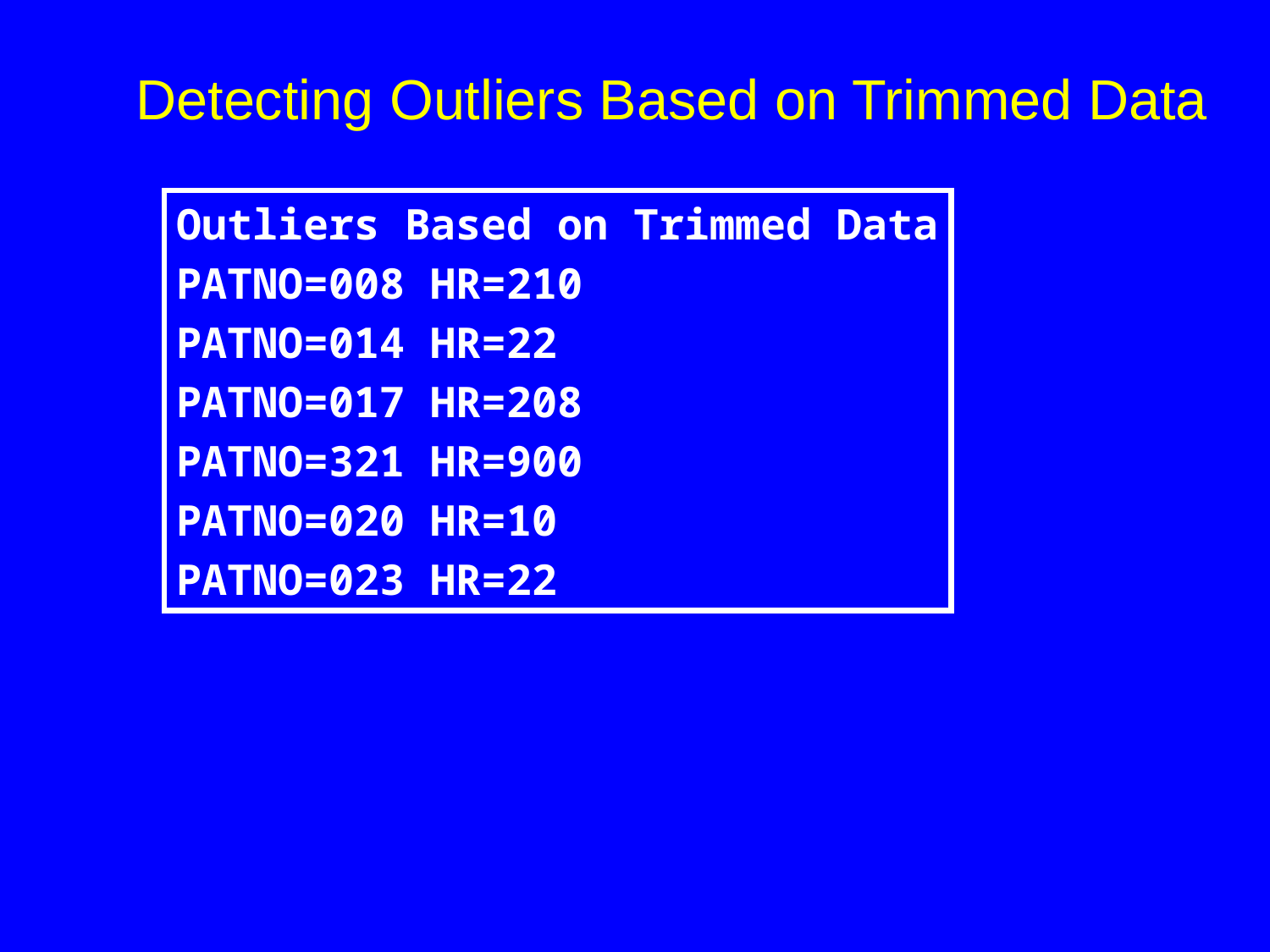

Detecting Outliers Based on Trimmed Data
Outliers Based on Trimmed Data
PATNO=008 HR=210
PATNO=014 HR=22
PATNO=017 HR=208
PATNO=321 HR=900
PATNO=020 HR=10
PATNO=023 HR=22